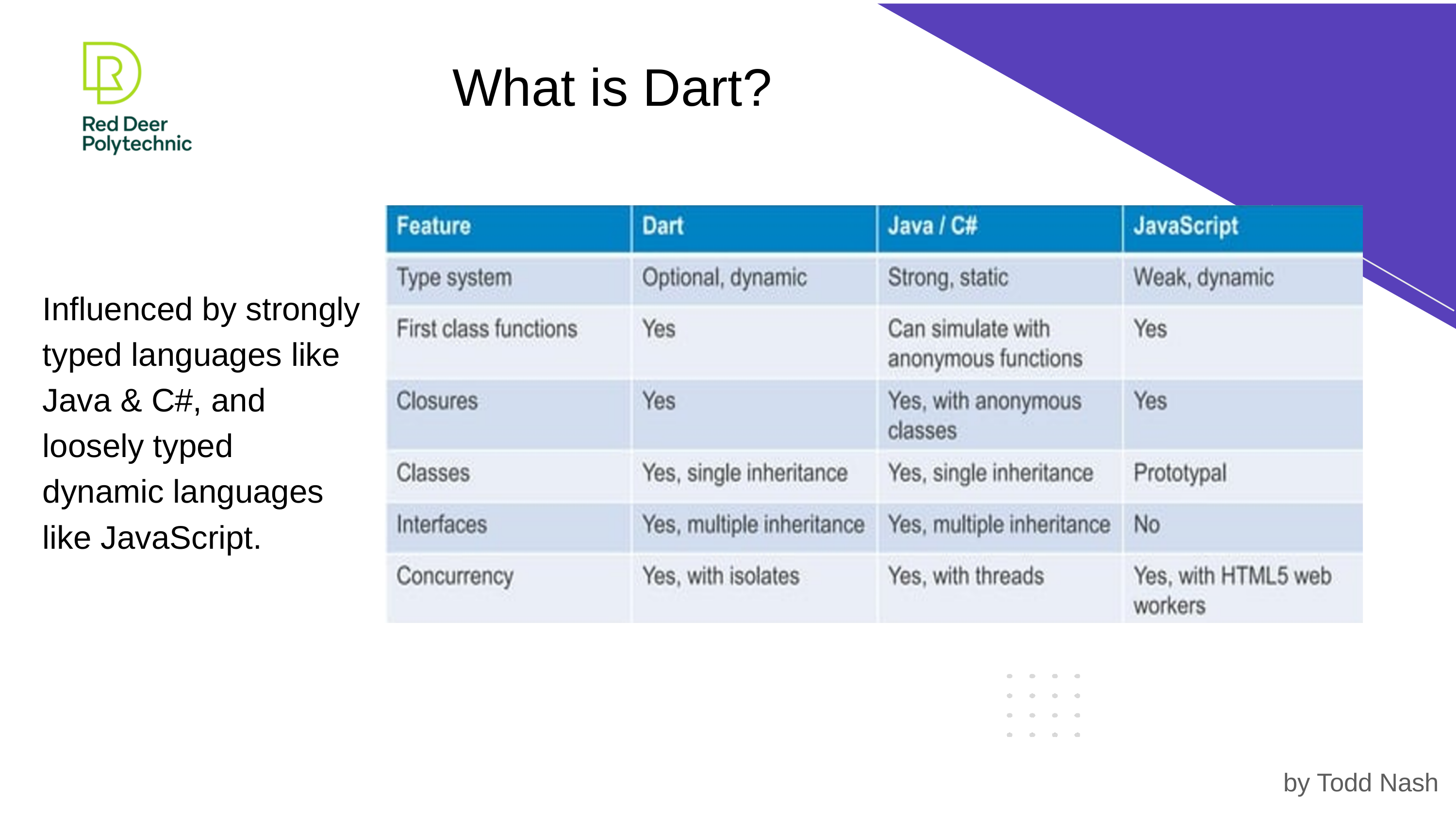

What is Dart?

Influenced by strongly typed languages like Java & C#, and loosely typed dynamic languages like JavaScript.

by Todd Nash